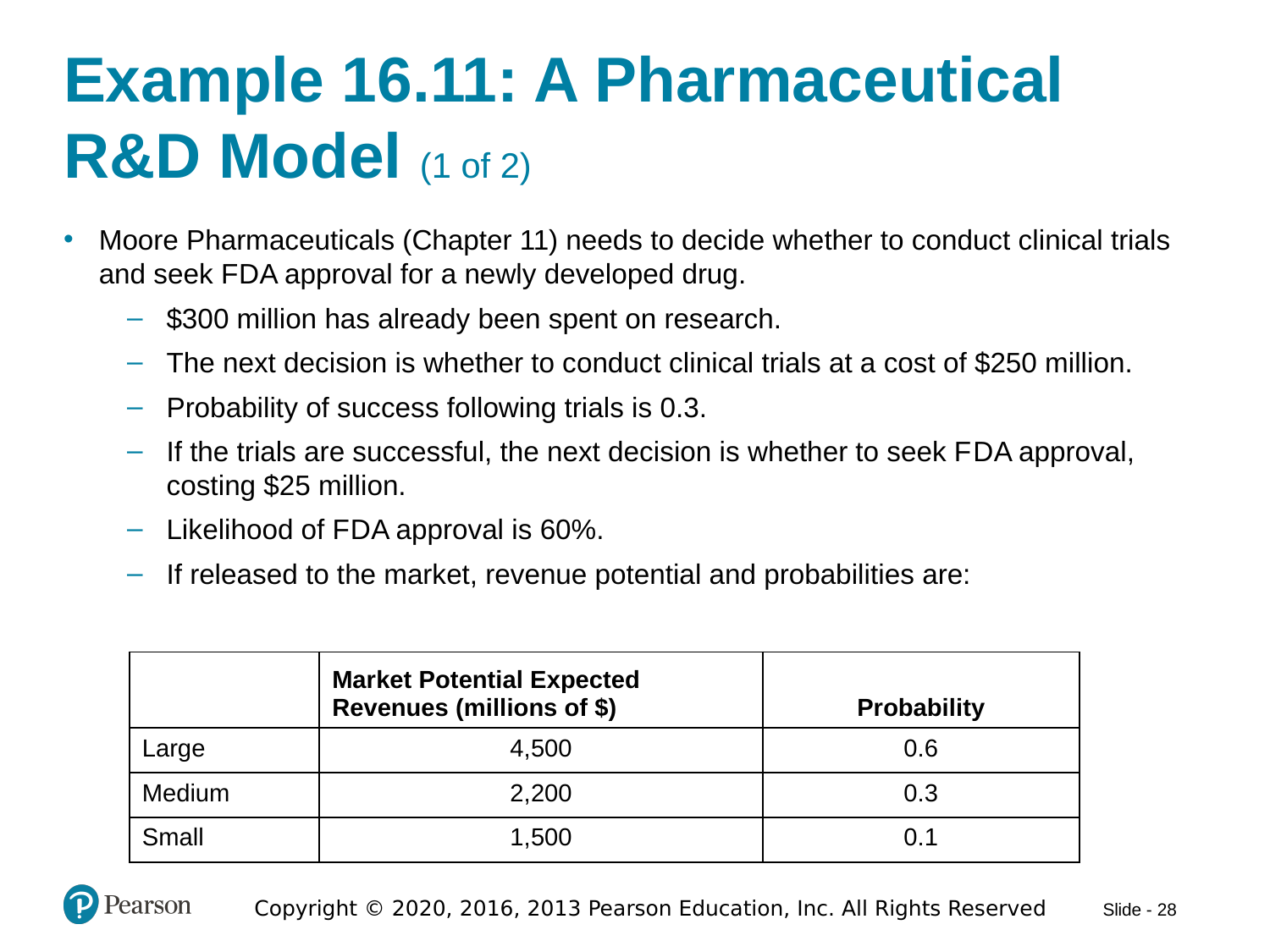

# Example 16.11: A Pharmaceutical R&D Model (1 of 2)
Moore Pharmaceuticals (Chapter 11) needs to decide whether to conduct clinical trials and seek F D A approval for a newly developed drug.
$300 million has already been spent on research.
The next decision is whether to conduct clinical trials at a cost of $250 million.
Probability of success following trials is 0.3.
If the trials are successful, the next decision is whether to seek F D A approval, costing $25 million.
Likelihood of F D A approval is 60%.
If released to the market, revenue potential and probabilities are:
| blank | Market Potential Expected Revenues (millions of $) | Probability |
| --- | --- | --- |
| Large | 4,500 | 0.6 |
| Medium | 2,200 | 0.3 |
| Small | 1,500 | 0.1 |